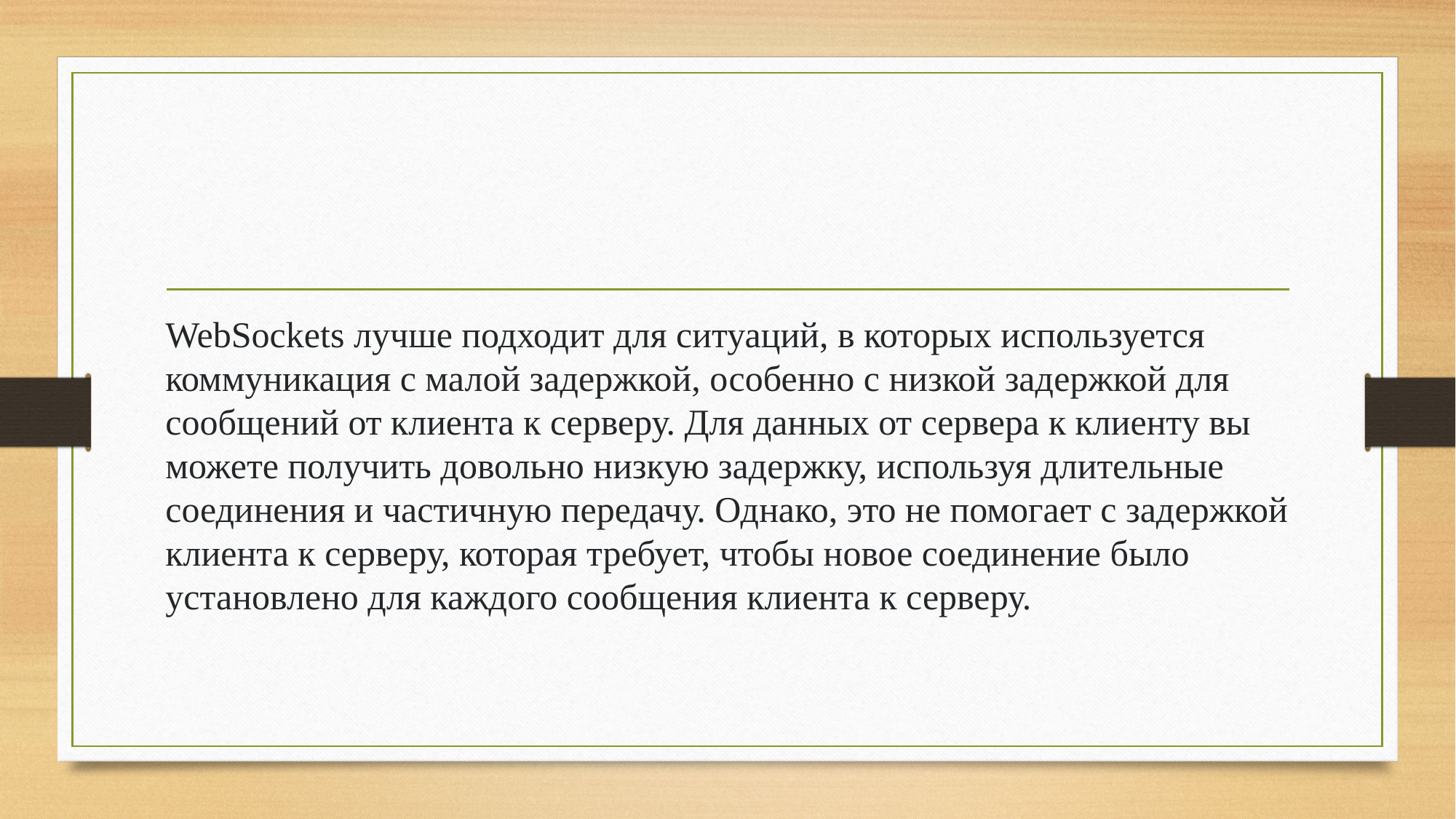

#
WebSockets лучше подходит для ситуаций, в которых используется коммуникация с малой задержкой, особенно с низкой задержкой для сообщений от клиента к серверу. Для данных от сервера к клиенту вы можете получить довольно низкую задержку, используя длительные соединения и частичную передачу. Однако, это не помогает с задержкой клиента к серверу, которая требует, чтобы новое соединение было установлено для каждого сообщения клиента к серверу.